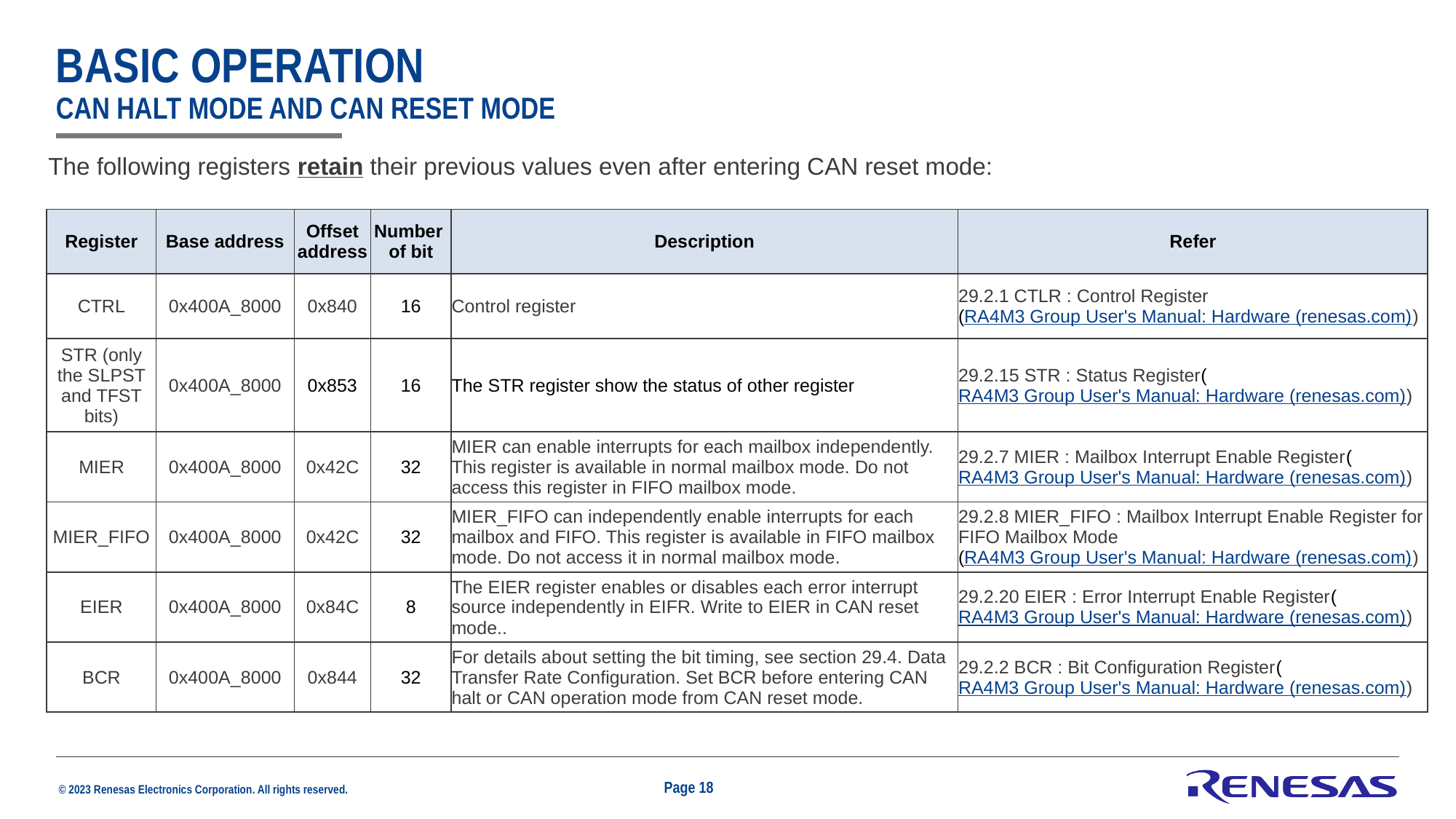

# BASIC OPERATION CAN HALT MODE AND CAN RESET MODE
The following registers retain their previous values even after entering CAN reset mode:
| Register | Base address | Offset address | Number of bit | Description | Refer |
| --- | --- | --- | --- | --- | --- |
| CTRL | 0x400A\_8000 | 0x840 | 16 | Control register | 29.2.1 CTLR : Control Register (RA4M3 Group User's Manual: Hardware (renesas.com)) |
| STR (only the SLPST and TFST bits) | 0x400A\_8000 | 0x853 | 16 | The STR register show the status of other register | 29.2.15 STR : Status Register (RA4M3 Group User's Manual: Hardware (renesas.com)) |
| MIER | 0x400A\_8000 | 0x42C | 32 | MIER can enable interrupts for each mailbox independently. This register is available in normal mailbox mode. Do not access this register in FIFO mailbox mode. | 29.2.7 MIER : Mailbox Interrupt Enable Register (RA4M3 Group User's Manual: Hardware (renesas.com)) |
| MIER\_FIFO | 0x400A\_8000 | 0x42C | 32 | MIER\_FIFO can independently enable interrupts for each mailbox and FIFO. This register is available in FIFO mailbox mode. Do not access it in normal mailbox mode. | 29.2.8 MIER\_FIFO : Mailbox Interrupt Enable Register for FIFO Mailbox Mode (RA4M3 Group User's Manual: Hardware (renesas.com)) |
| EIER | 0x400A\_8000 | 0x84C | 8 | The EIER register enables or disables each error interrupt source independently in EIFR. Write to EIER in CAN reset mode.. | 29.2.20 EIER : Error Interrupt Enable Register (RA4M3 Group User's Manual: Hardware (renesas.com)) |
| BCR | 0x400A\_8000 | 0x844 | 32 | For details about setting the bit timing, see section 29.4. Data Transfer Rate Configuration. Set BCR before entering CAN halt or CAN operation mode from CAN reset mode. | 29.2.2 BCR : Bit Configuration Register (RA4M3 Group User's Manual: Hardware (renesas.com)) |